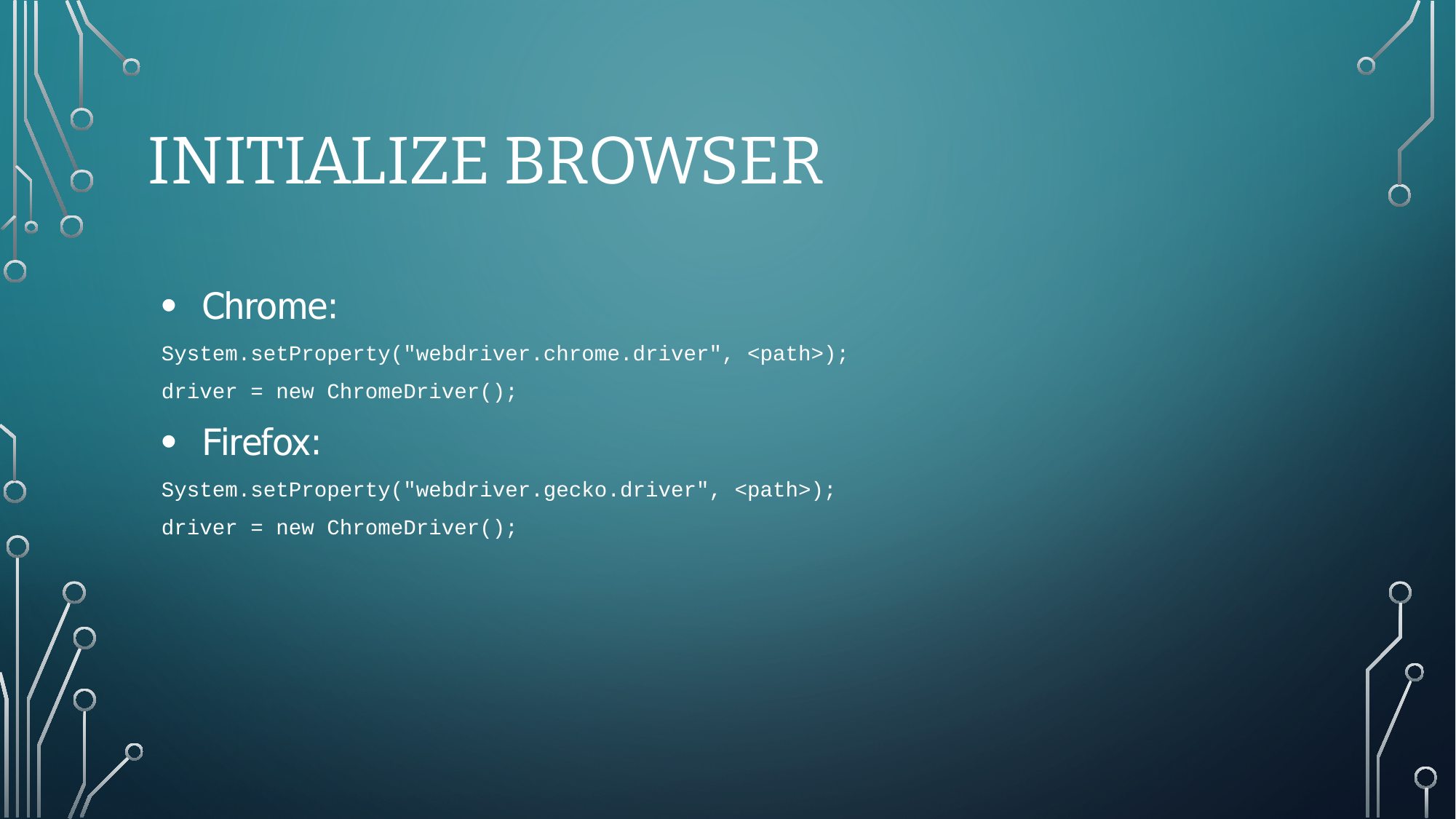

# Initialize browser
Chrome:
System.setProperty("webdriver.chrome.driver", <path>);
driver = new ChromeDriver();
Firefox:
System.setProperty("webdriver.gecko.driver", <path>);
driver = new ChromeDriver();